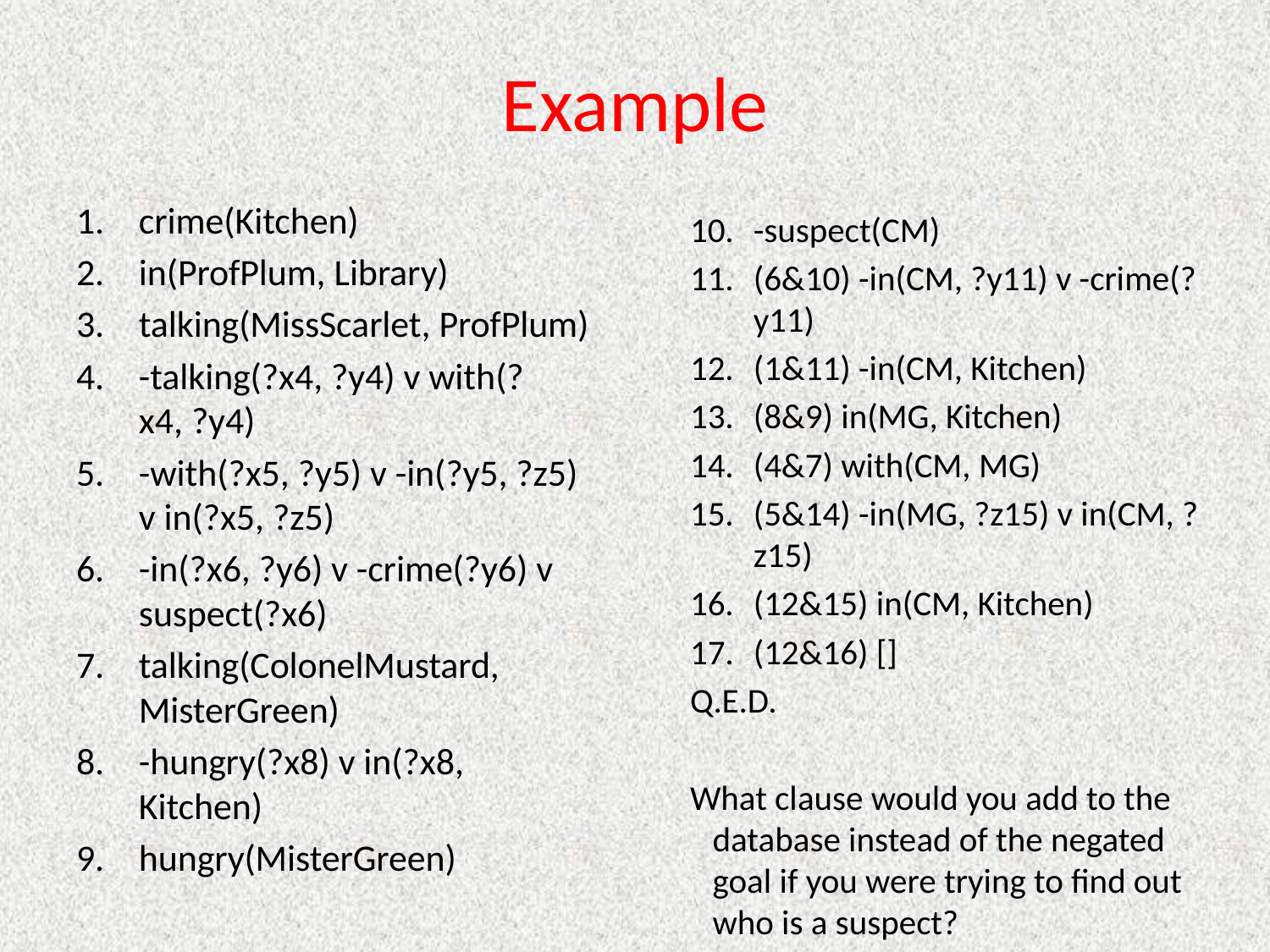

# Example
crime(Kitchen)
in(ProfPlum, Library)
talking(MissScarlet, ProfPlum)
-talking(?x4, ?y4) v with(?x4, ?y4)
-with(?x5, ?y5) v -in(?y5, ?z5) v in(?x5, ?z5)
-in(?x6, ?y6) v -crime(?y6) v suspect(?x6)
talking(ColonelMustard, MisterGreen)
-hungry(?x8) v in(?x8, Kitchen)
hungry(MisterGreen)
-suspect(CM)
(6&10) -in(CM, ?y11) v -crime(?y11)
(1&11) -in(CM, Kitchen)
(8&9) in(MG, Kitchen)
(4&7) with(CM, MG)
(5&14) -in(MG, ?z15) v in(CM, ?z15)
(12&15) in(CM, Kitchen)
(12&16) []
Q.E.D.

What clause would you add to the database instead of the negated goal if you were trying to find out who is a suspect?